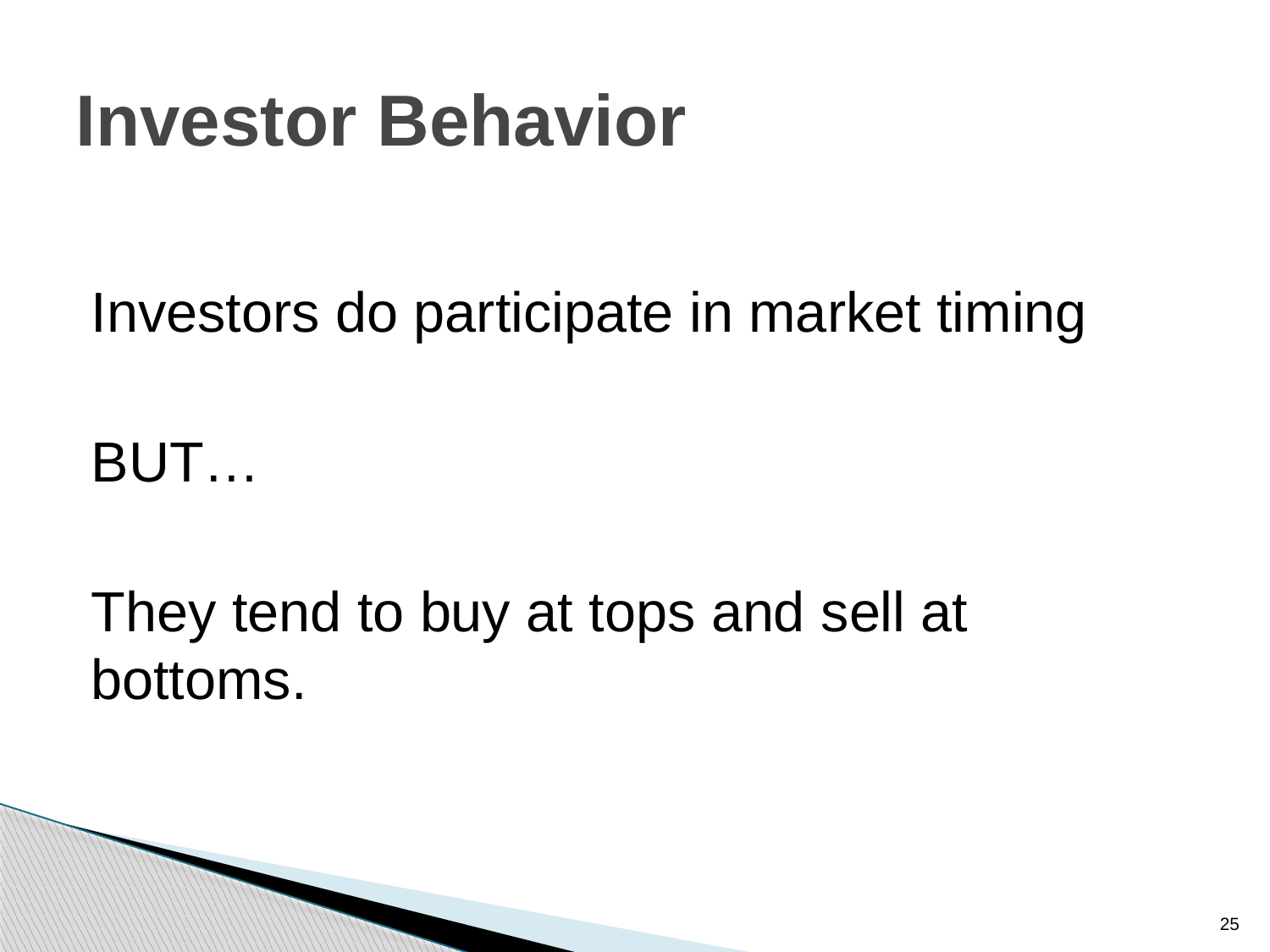

# Investor Behavior

Investors do participate in market timing

BUT…

They tend to buy at tops and sell at bottoms.
25